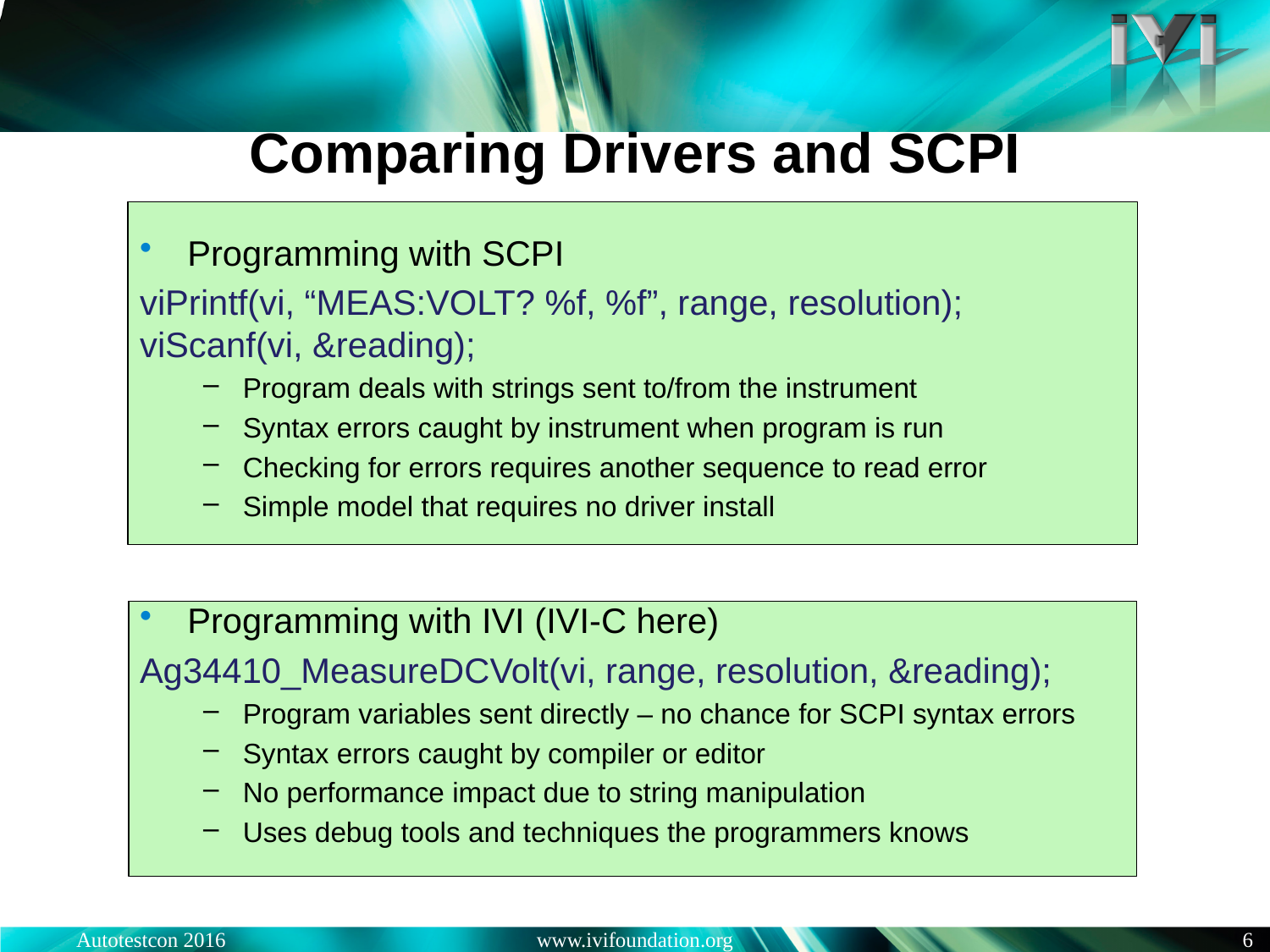

# Comparing Drivers and SCPI

Programming with SCPI
viPrintf(vi, “MEAS:VOLT? %f, %f”, range, resolution);
viScanf(vi, &reading);
Program deals with strings sent to/from the instrument
Syntax errors caught by instrument when program is run
Checking for errors requires another sequence to read error
Simple model that requires no driver install

Programming with IVI (IVI-C here)
Ag34410_MeasureDCVolt(vi, range, resolution, &reading);
Program variables sent directly – no chance for SCPI syntax errors
Syntax errors caught by compiler or editor
No performance impact due to string manipulation
Uses debug tools and techniques the programmers knows

Autotestcon 2016
www.ivifoundation.org
6